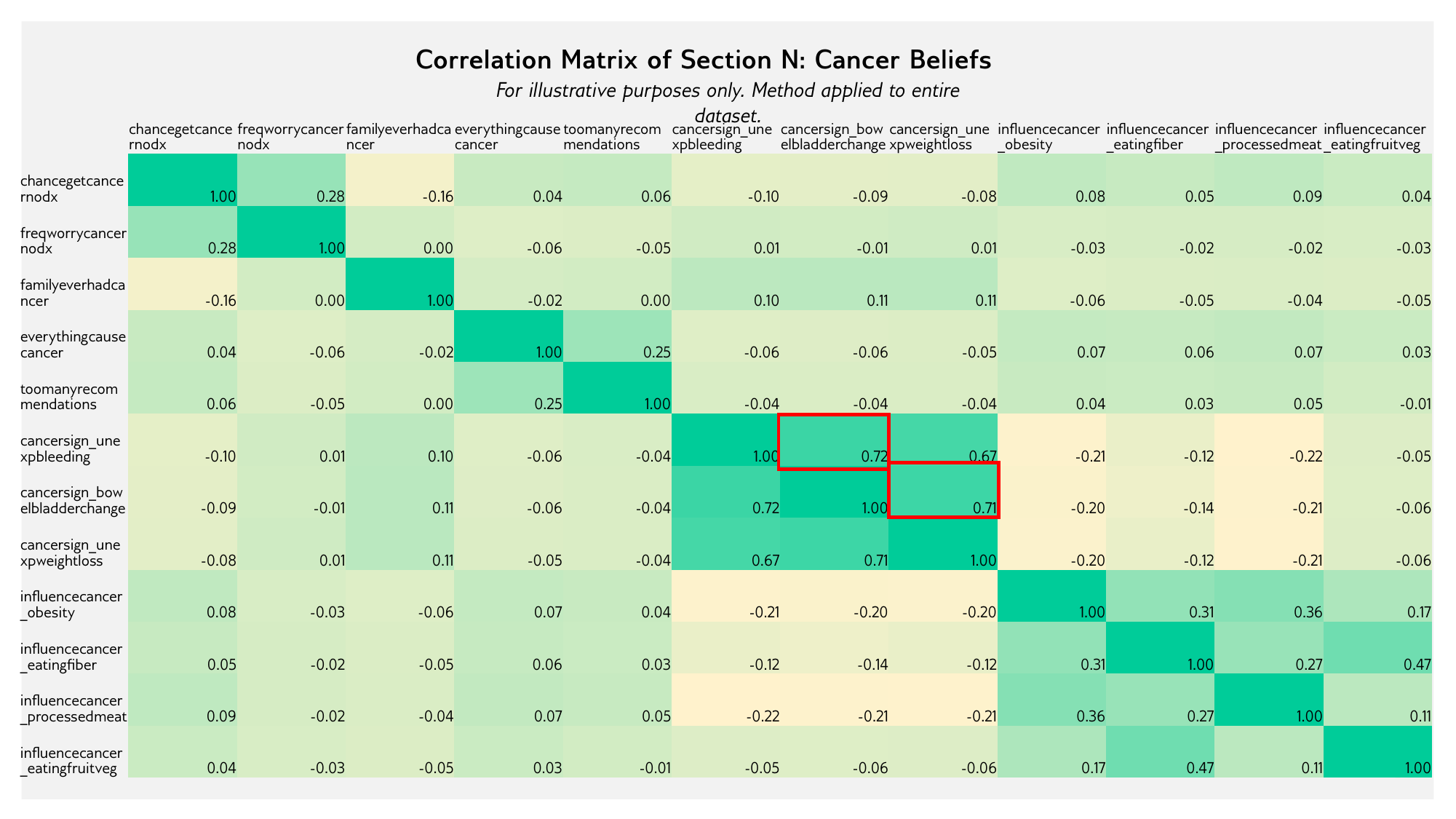

Correlation Matrix of Section N: Cancer Beliefs
For illustrative purposes only. Method applied to entire dataset.
|  | chancegetcancernodx | freqworrycancernodx | familyeverhadcancer | everythingcausecancer | toomanyrecommendations | cancersign\_unexpbleeding | cancersign\_bowelbladderchange | cancersign\_unexpweightloss | influencecancer\_obesity | influencecancer\_eatingfiber | influencecancer\_processedmeat | influencecancer\_eatingfruitveg |
| --- | --- | --- | --- | --- | --- | --- | --- | --- | --- | --- | --- | --- |
| chancegetcancernodx | 1.00 | 0.28 | -0.16 | 0.04 | 0.06 | -0.10 | -0.09 | -0.08 | 0.08 | 0.05 | 0.09 | 0.04 |
| freqworrycancernodx | 0.28 | 1.00 | 0.00 | -0.06 | -0.05 | 0.01 | -0.01 | 0.01 | -0.03 | -0.02 | -0.02 | -0.03 |
| familyeverhadcancer | -0.16 | 0.00 | 1.00 | -0.02 | 0.00 | 0.10 | 0.11 | 0.11 | -0.06 | -0.05 | -0.04 | -0.05 |
| everythingcausecancer | 0.04 | -0.06 | -0.02 | 1.00 | 0.25 | -0.06 | -0.06 | -0.05 | 0.07 | 0.06 | 0.07 | 0.03 |
| toomanyrecommendations | 0.06 | -0.05 | 0.00 | 0.25 | 1.00 | -0.04 | -0.04 | -0.04 | 0.04 | 0.03 | 0.05 | -0.01 |
| cancersign\_unexpbleeding | -0.10 | 0.01 | 0.10 | -0.06 | -0.04 | 1.00 | 0.72 | 0.67 | -0.21 | -0.12 | -0.22 | -0.05 |
| cancersign\_bowelbladderchange | -0.09 | -0.01 | 0.11 | -0.06 | -0.04 | 0.72 | 1.00 | 0.71 | -0.20 | -0.14 | -0.21 | -0.06 |
| cancersign\_unexpweightloss | -0.08 | 0.01 | 0.11 | -0.05 | -0.04 | 0.67 | 0.71 | 1.00 | -0.20 | -0.12 | -0.21 | -0.06 |
| influencecancer\_obesity | 0.08 | -0.03 | -0.06 | 0.07 | 0.04 | -0.21 | -0.20 | -0.20 | 1.00 | 0.31 | 0.36 | 0.17 |
| influencecancer\_eatingfiber | 0.05 | -0.02 | -0.05 | 0.06 | 0.03 | -0.12 | -0.14 | -0.12 | 0.31 | 1.00 | 0.27 | 0.47 |
| influencecancer\_processedmeat | 0.09 | -0.02 | -0.04 | 0.07 | 0.05 | -0.22 | -0.21 | -0.21 | 0.36 | 0.27 | 1.00 | 0.11 |
| influencecancer\_eatingfruitveg | 0.04 | -0.03 | -0.05 | 0.03 | -0.01 | -0.05 | -0.06 | -0.06 | 0.17 | 0.47 | 0.11 | 1.00 |

14